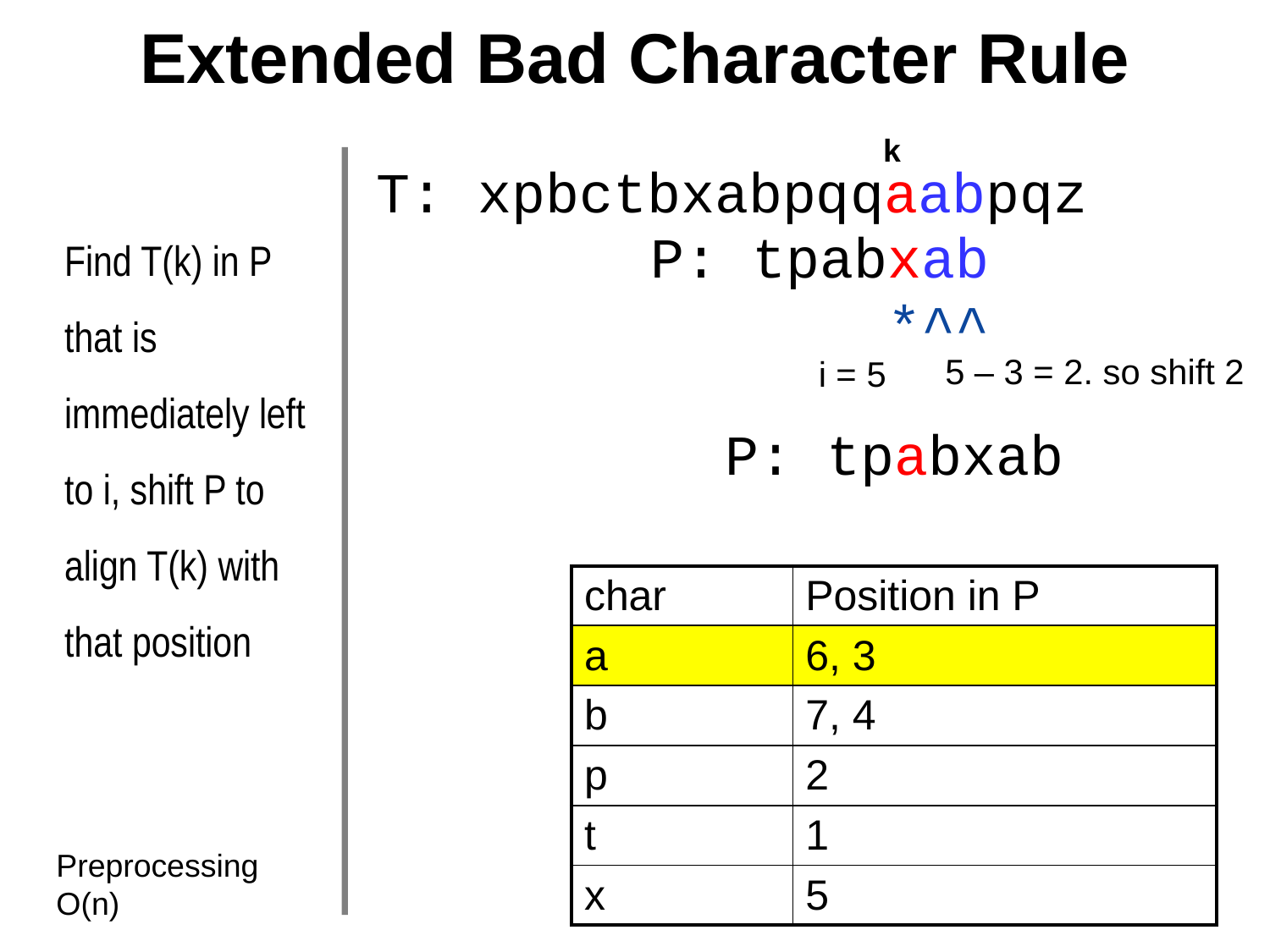

# Extended Bad Character Rule
k

T: xpbctbxabpqqaabpqz
Find T(k) in P that is immediately left to i, shift P to align T(k) with that position
P: tpabxab
       *^^
5 – 3 = 2. so shift 2
i = 5
P: tpabxab
| char | Position in P |
| --- | --- |
| a | 6, 3 |
| b | 7, 4 |
| p | 2 |
| t | 1 |
| x | 5 |
Preprocessing
O(n)